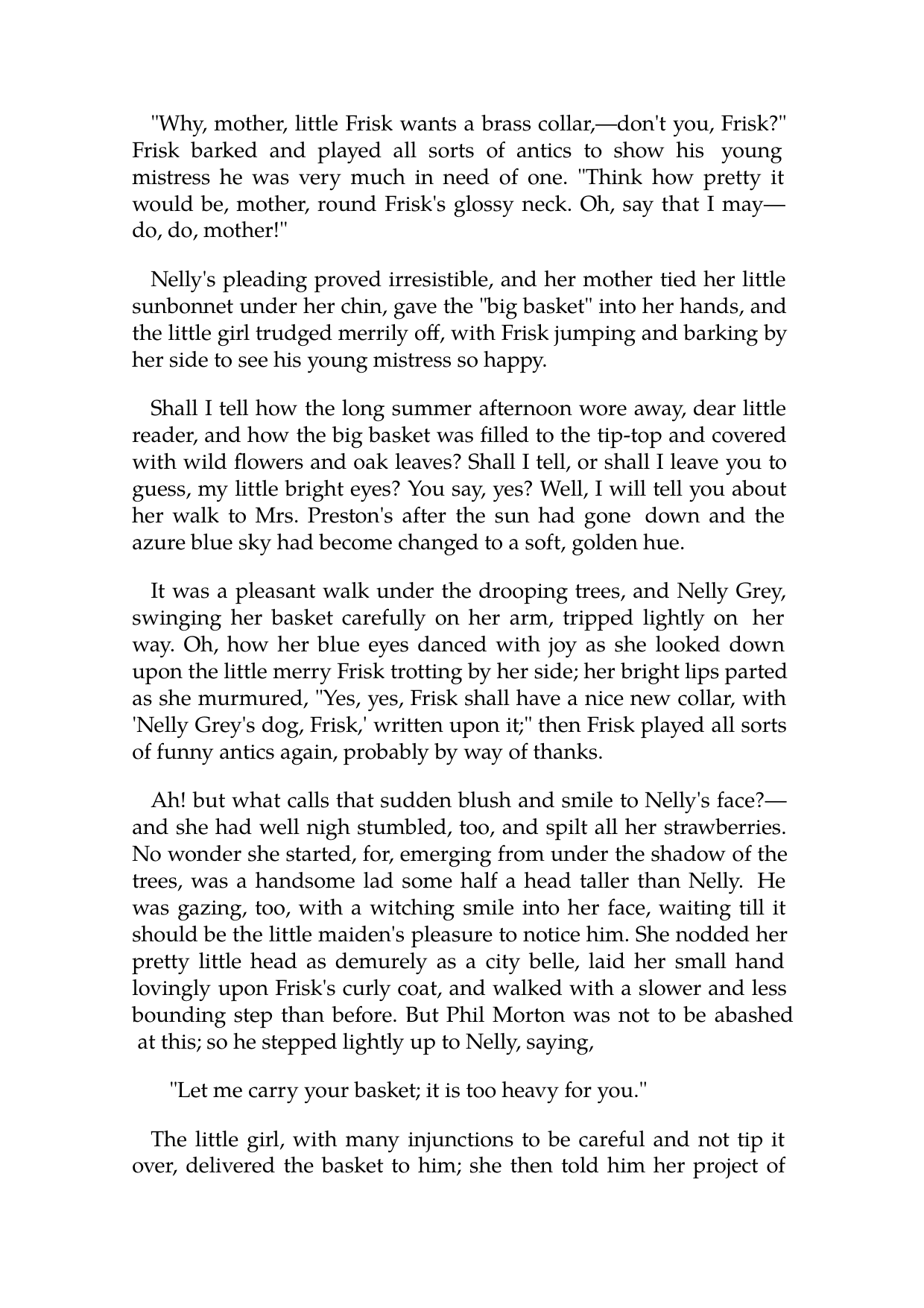

"Why, mother, little Frisk wants a brass collar,—don't you, Frisk?"  Frisk barked and played all sorts of antics to show his young  mistress he was very much in need of one. "Think how pretty it  would be, mother, round Frisk's glossy neck. Oh, say that I may—  do, do, mother!"
Nelly's pleading proved irresistible, and her mother tied her little  sunbonnet under her chin, gave the "big basket" into her hands, and  the little girl trudged merrily off, with Frisk jumping and barking by  her side to see his young mistress so happy.
Shall I tell how the long summer afternoon wore away, dear little  reader, and how the big basket was filled to the tip-top and covered  with wild flowers and oak leaves? Shall I tell, or shall I leave you to  guess, my little bright eyes? You say, yes? Well, I will tell you about  her walk to Mrs. Preston's after the sun had gone down and the  azure blue sky had become changed to a soft, golden hue.
It was a pleasant walk under the drooping trees, and Nelly Grey,  swinging her basket carefully on her arm, tripped lightly on her  way. Oh, how her blue eyes danced with joy as she looked down  upon the little merry Frisk trotting by her side; her bright lips parted  as she murmured, "Yes, yes, Frisk shall have a nice new collar, with  'Nelly Grey's dog, Frisk,' written upon it;" then Frisk played all sorts  of funny antics again, probably by way of thanks.
Ah! but what calls that sudden blush and smile to Nelly's face?—  and she had well nigh stumbled, too, and spilt all her strawberries.  No wonder she started, for, emerging from under the shadow of the  trees, was a handsome lad some half a head taller than Nelly. He  was gazing, too, with a witching smile into her face, waiting till it  should be the little maiden's pleasure to notice him. She nodded her  pretty little head as demurely as a city belle, laid her small hand  lovingly upon Frisk's curly coat, and walked with a slower and less  bounding step than before. But Phil Morton was not to be abashed  at this; so he stepped lightly up to Nelly, saying,
"Let me carry your basket; it is too heavy for you."
The little girl, with many injunctions to be careful and not tip it  over, delivered the basket to him; she then told him her project of